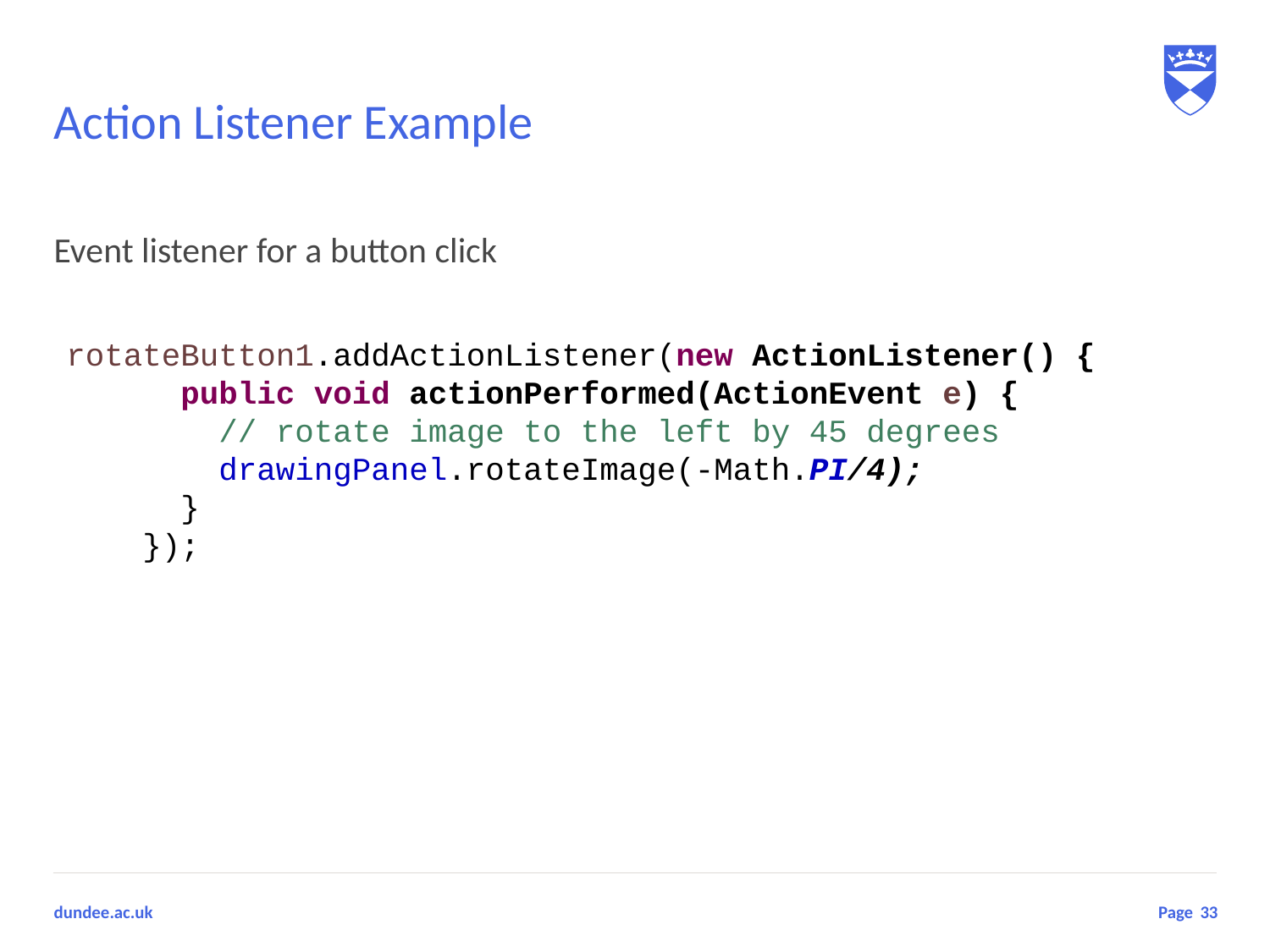

# Action Listener Example
Event listener for a button click
rotateButton1.addActionListener(new ActionListener() {
      public void actionPerformed(ActionEvent e) {
        // rotate image to the left by 45 degrees
        drawingPanel.rotateImage(-Math.PI/4);
      }
    });
33